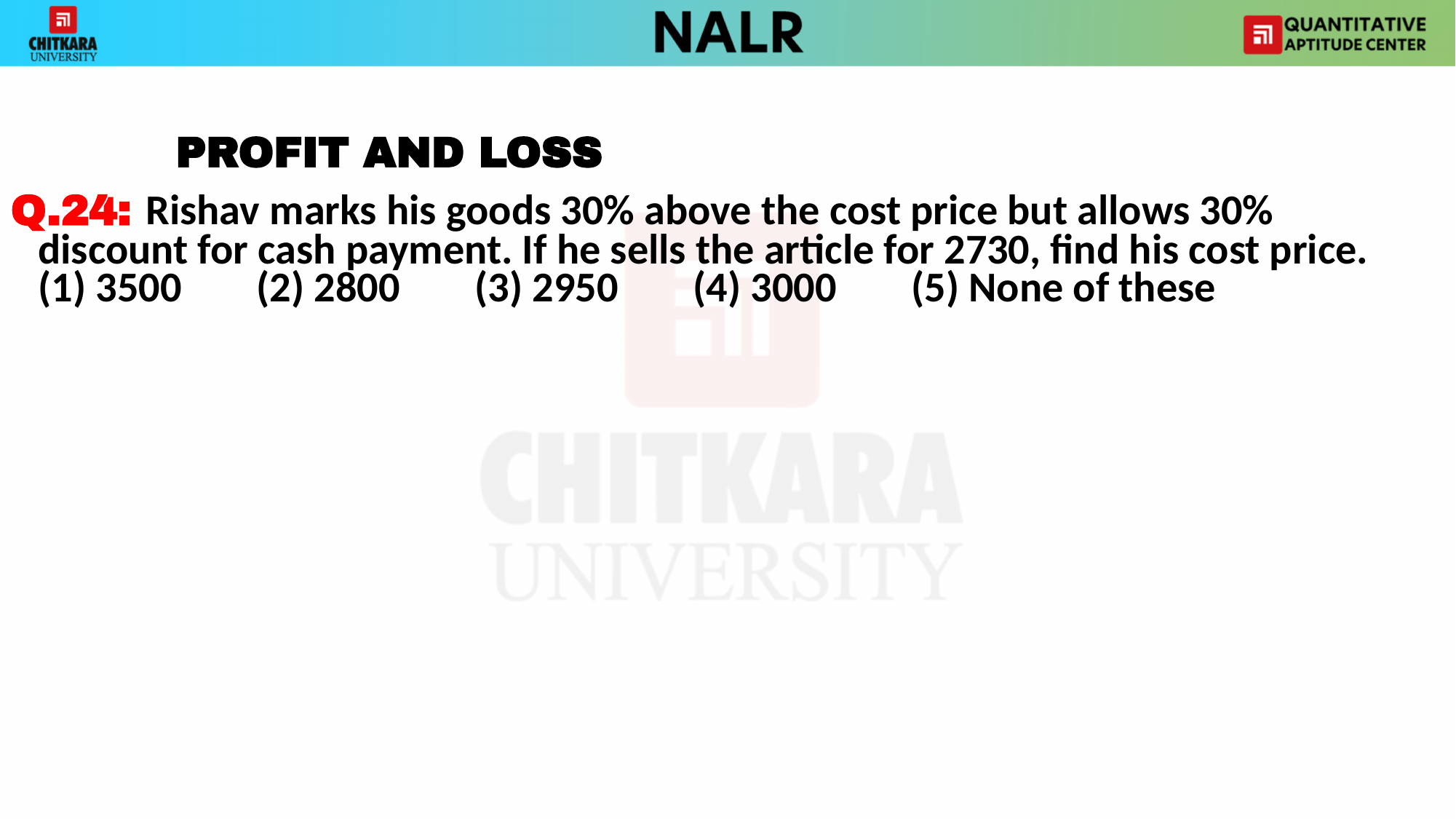

PROFIT AND LOSS
Q.24: Rishav marks his goods 30% above the cost price but allows 30% discount for cash payment. If he sells the article for 2730, find his cost price. (1) 3500 	(2) 2800 	(3) 2950 	(4) 3000 	(5) None of these